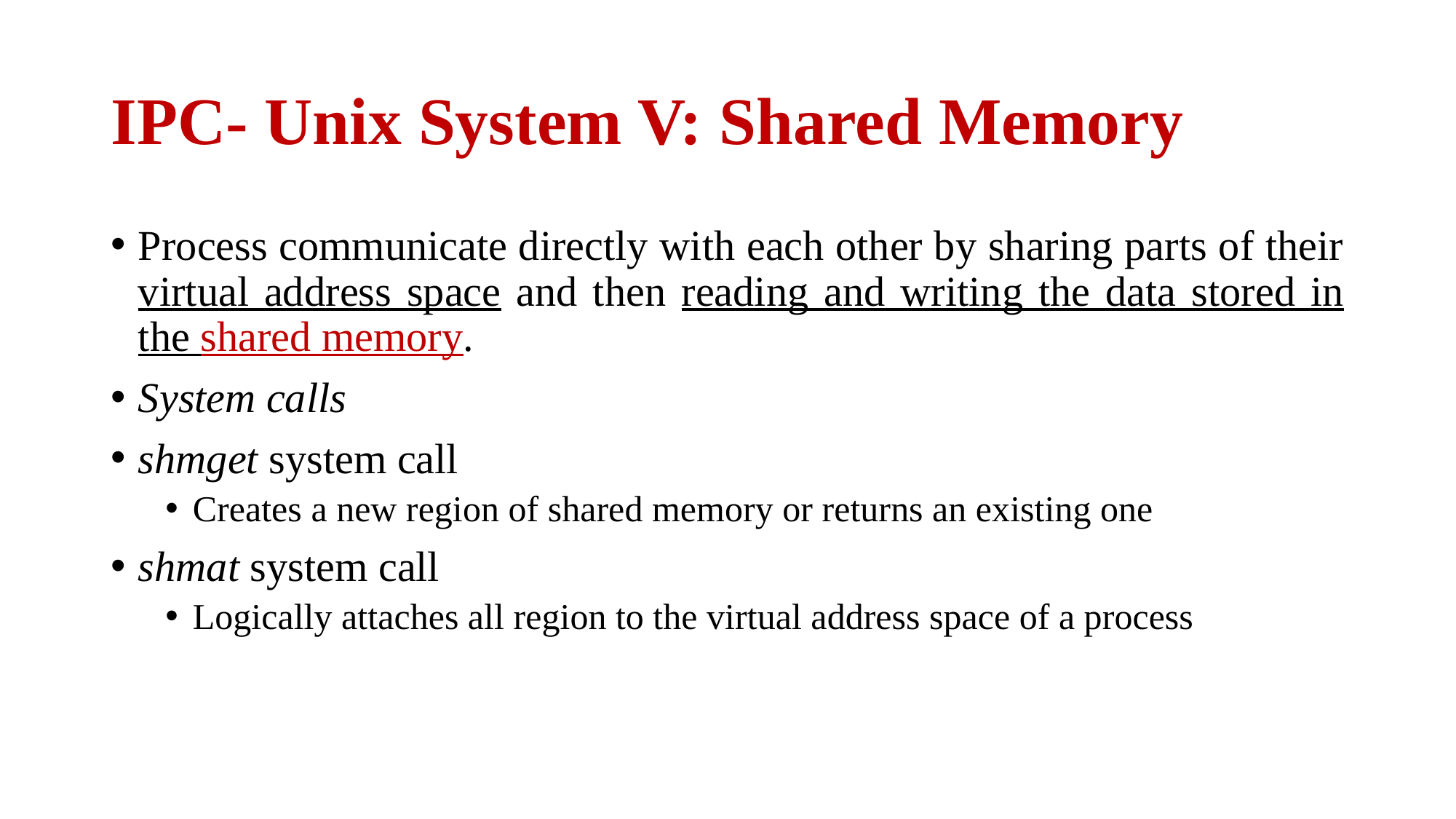

# IPC- Unix System V: Shared Memory
Process communicate directly with each other by sharing parts of their virtual address space and then reading and writing the data stored in the shared memory.
System calls
shmget system call
Creates a new region of shared memory or returns an existing one
shmat system call
Logically attaches all region to the virtual address space of a process